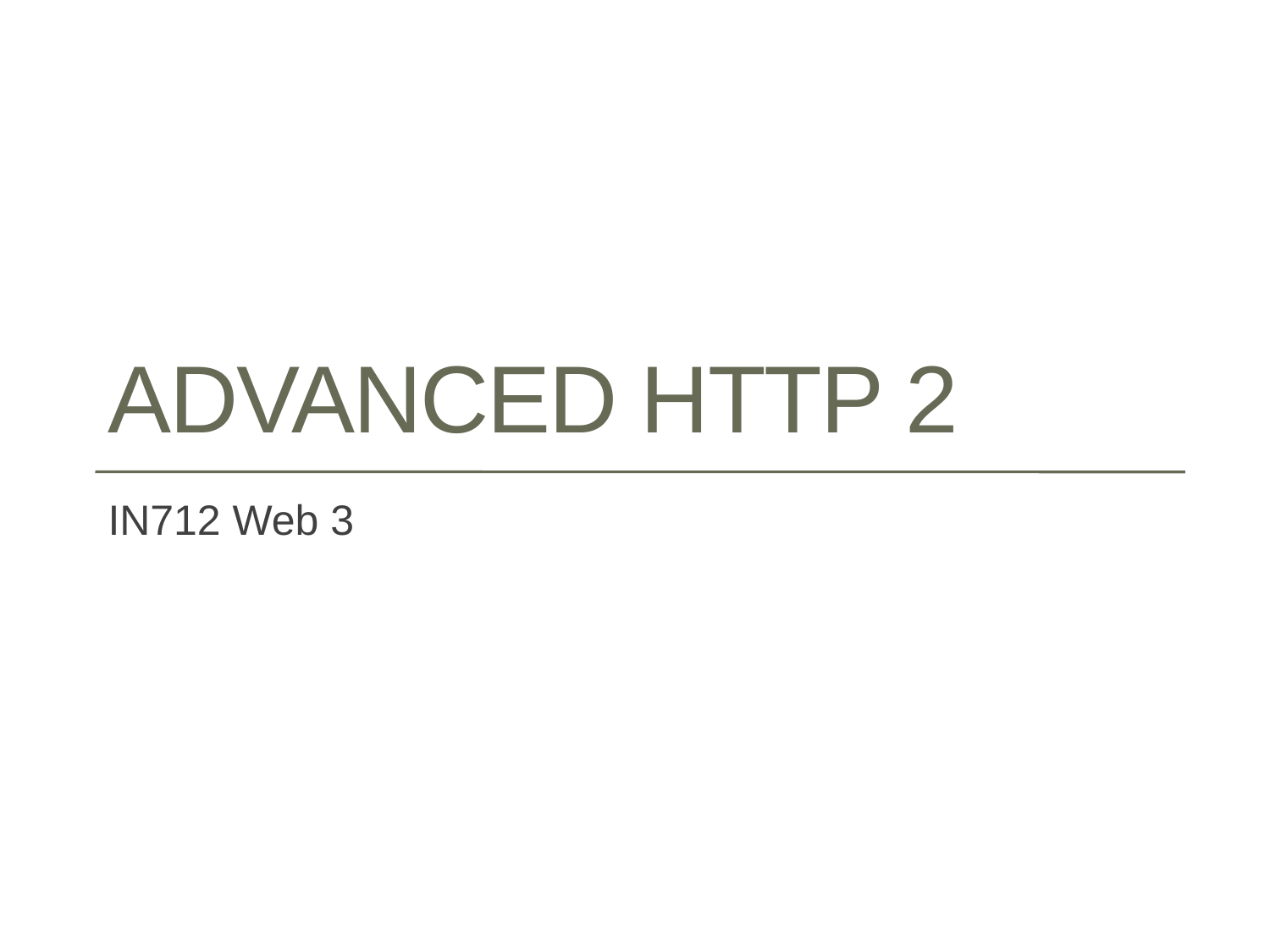

# Advanced HTTP 2
IN712 Web 3